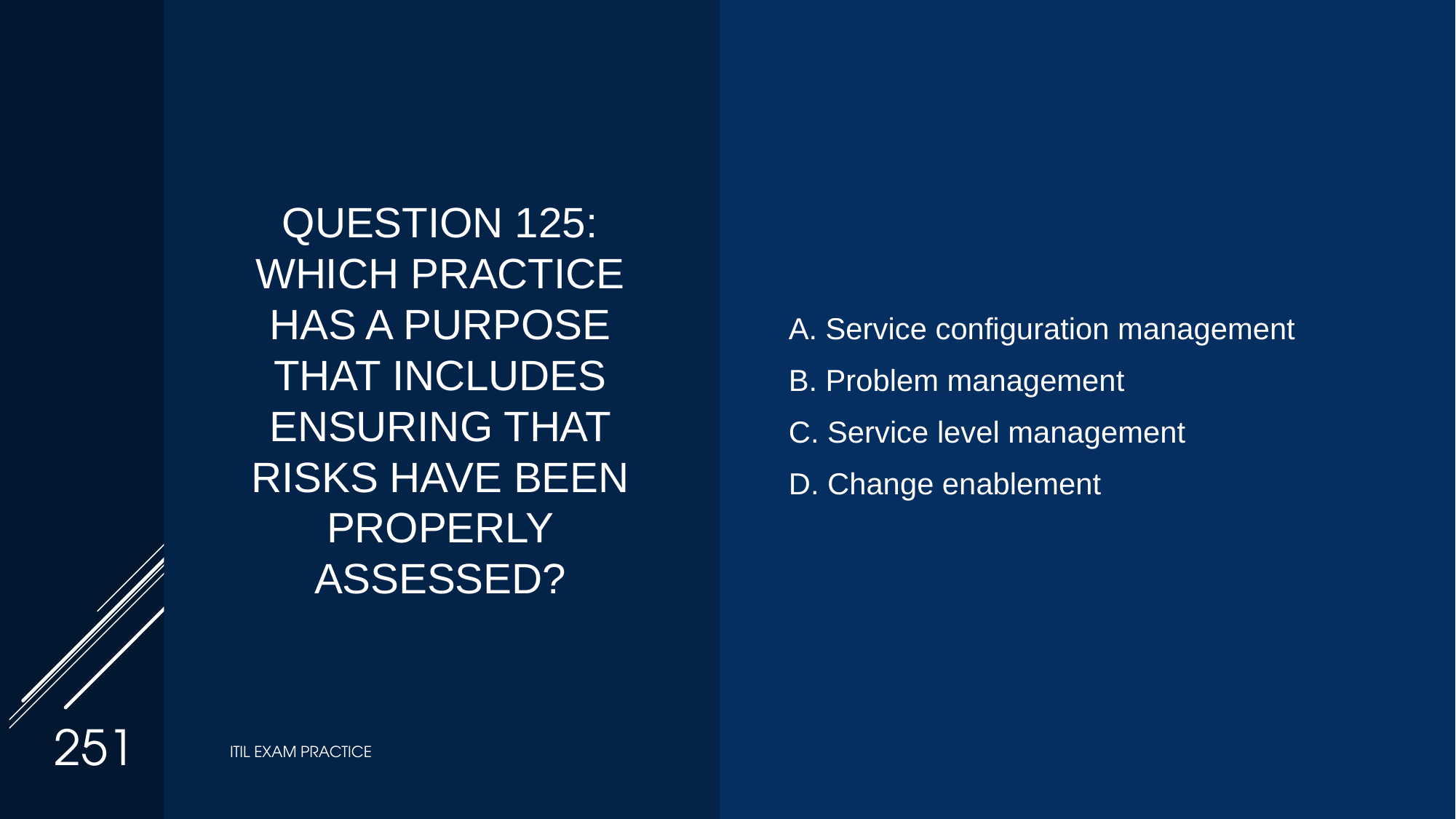

# Question 125: Which practice has a purpose that includes ensuring that risks have been properly assessed?
A. Service configuration management
B. Problem management
C. Service level management
D. Change enablement
251
ITIL EXAM PRACTICE